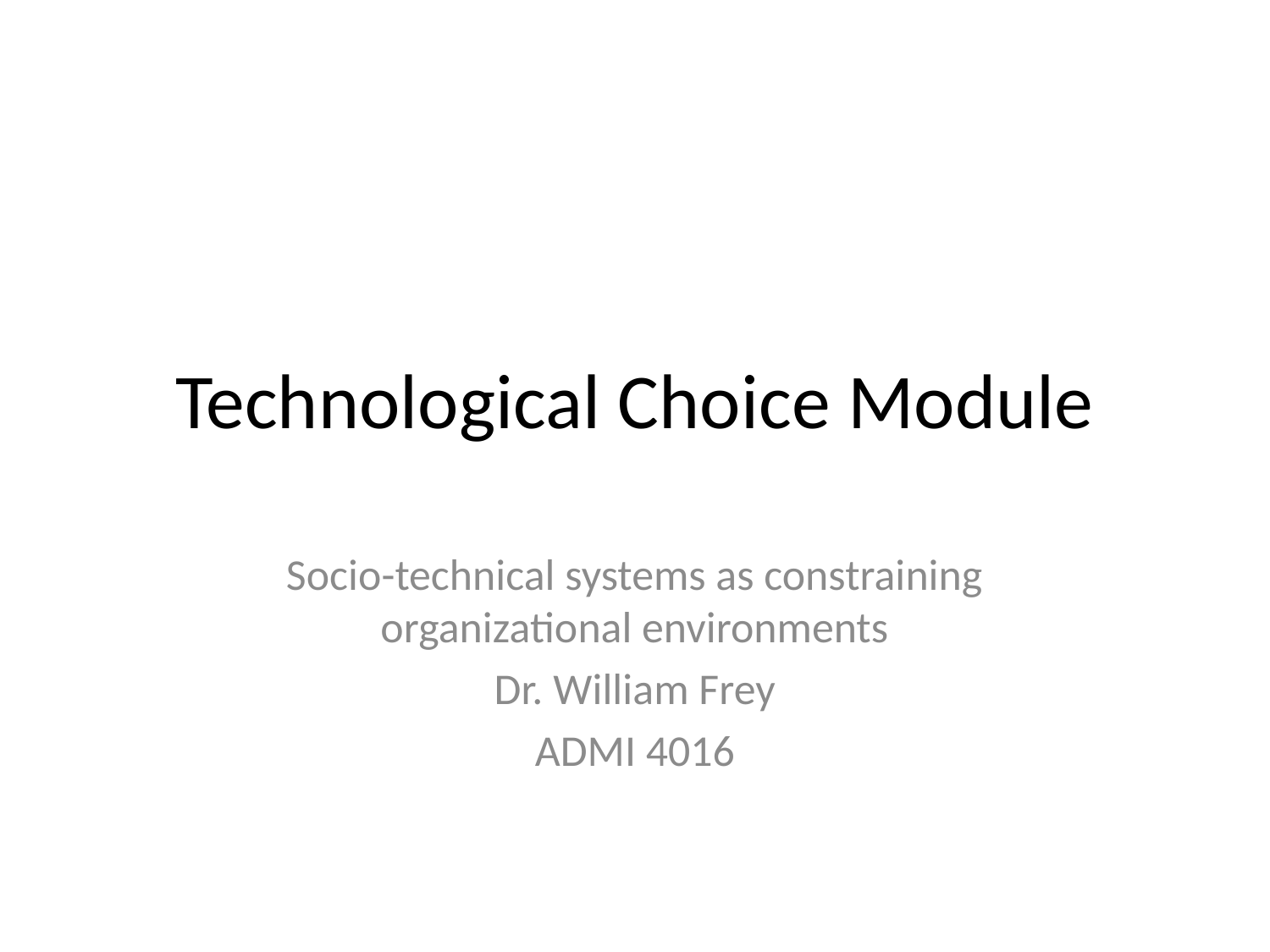

# Technological Choice Module
Socio-technical systems as constraining organizational environments
Dr. William Frey
ADMI 4016